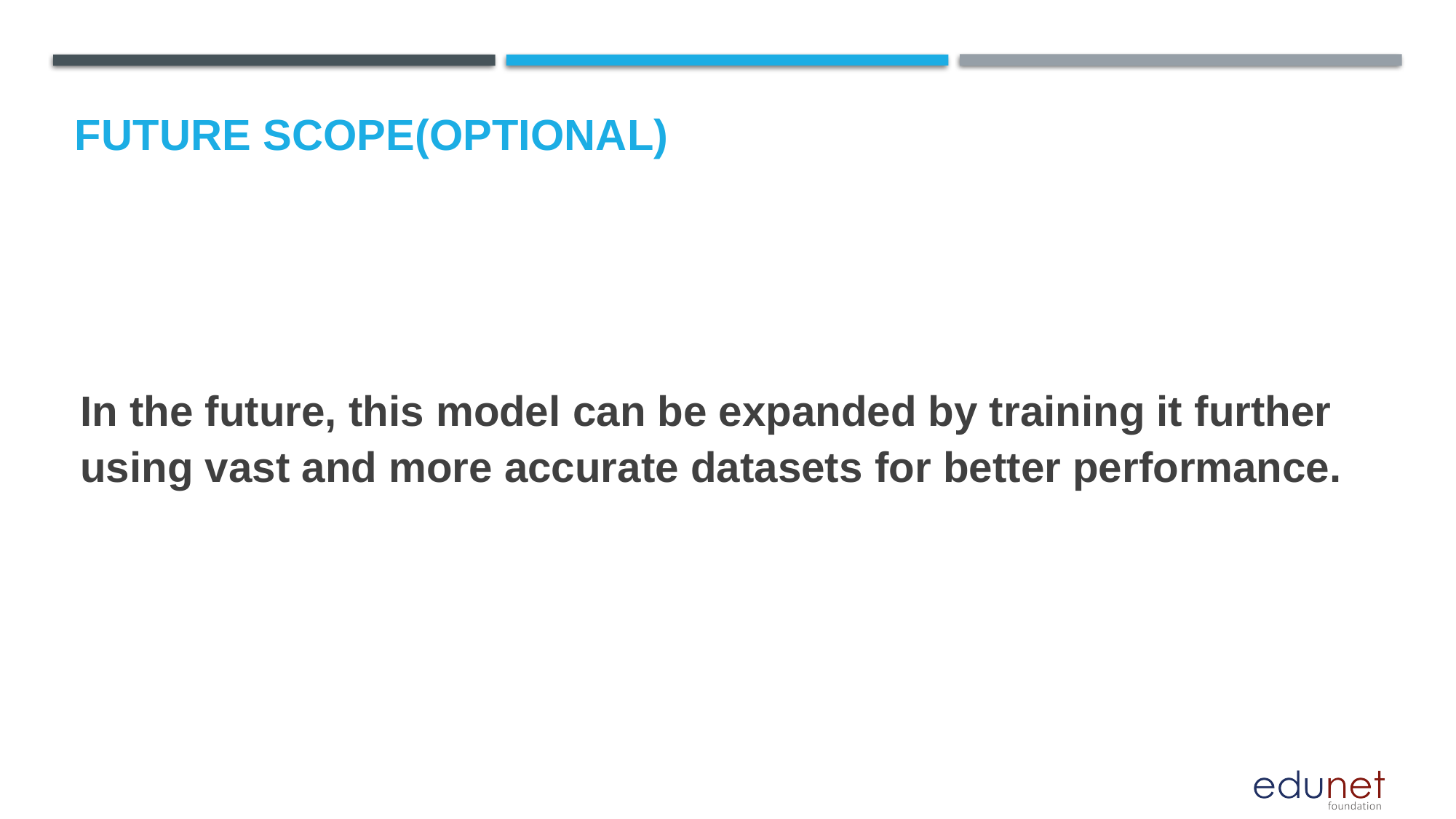

Future scope(Optional)
In the future, this model can be expanded by training it further using vast and more accurate datasets for better performance.